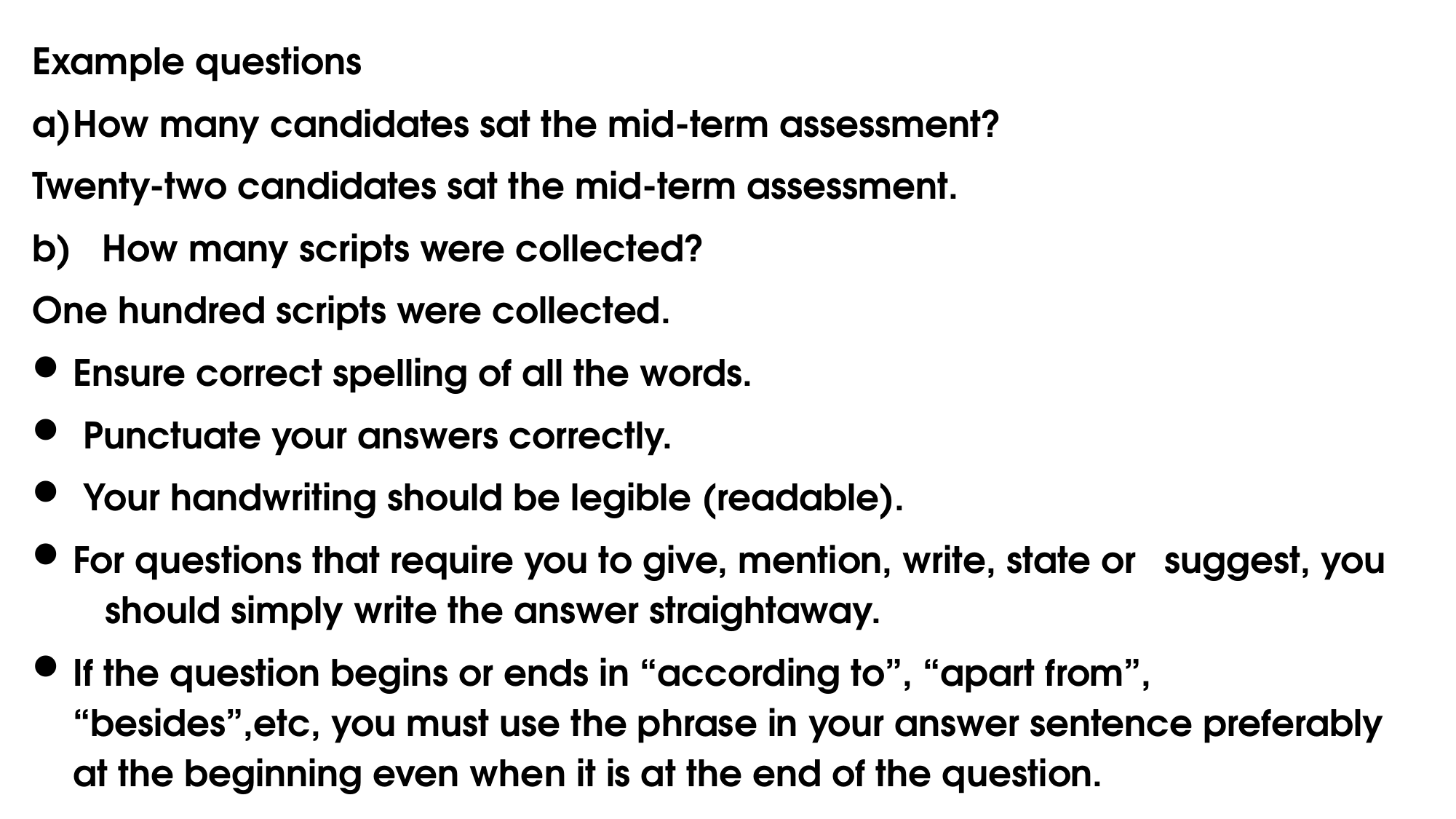

Example questions
How many candidates sat the mid-term assessment?
Twenty-two candidates sat the mid-term assessment.
b)   How many scripts were collected?
One hundred scripts were collected.
Ensure correct spelling of all the words.
 Punctuate your answers correctly.
 Your handwriting should be legible (readable).
For questions that require you to give, mention, write, state or 	suggest, you 	should simply write the answer straightaway.
If the question begins or ends in “according to”, “apart from”, “besides”,etc, you must use the phrase in your answer sentence preferably at the beginning even when it is at the end of the question.